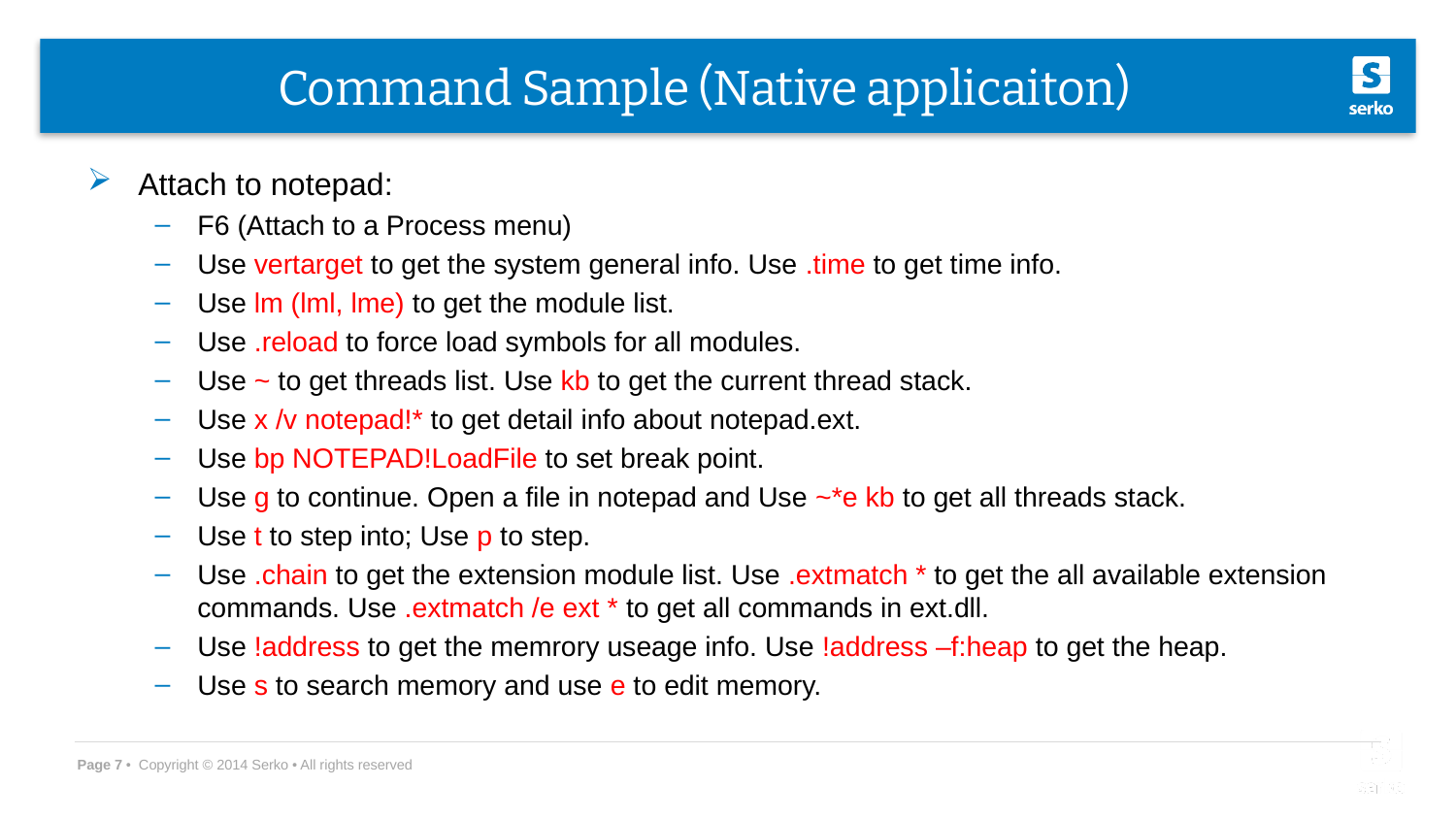

# Command Sample (Native applicaiton)
Attach to notepad:
F6 (Attach to a Process menu)
Use vertarget to get the system general info. Use .time to get time info.
Use lm (lml, lme) to get the module list.
Use .reload to force load symbols for all modules.
Use ~ to get threads list. Use kb to get the current thread stack.
Use x /v notepad!* to get detail info about notepad.ext.
Use bp NOTEPAD!LoadFile to set break point.
Use g to continue. Open a file in notepad and Use ~*e kb to get all threads stack.
Use t to step into; Use p to step.
Use .chain to get the extension module list. Use .extmatch * to get the all available extension commands. Use .extmatch /e ext * to get all commands in ext.dll.
Use !address to get the memrory useage info. Use !address –f:heap to get the heap.
Use s to search memory and use e to edit memory.